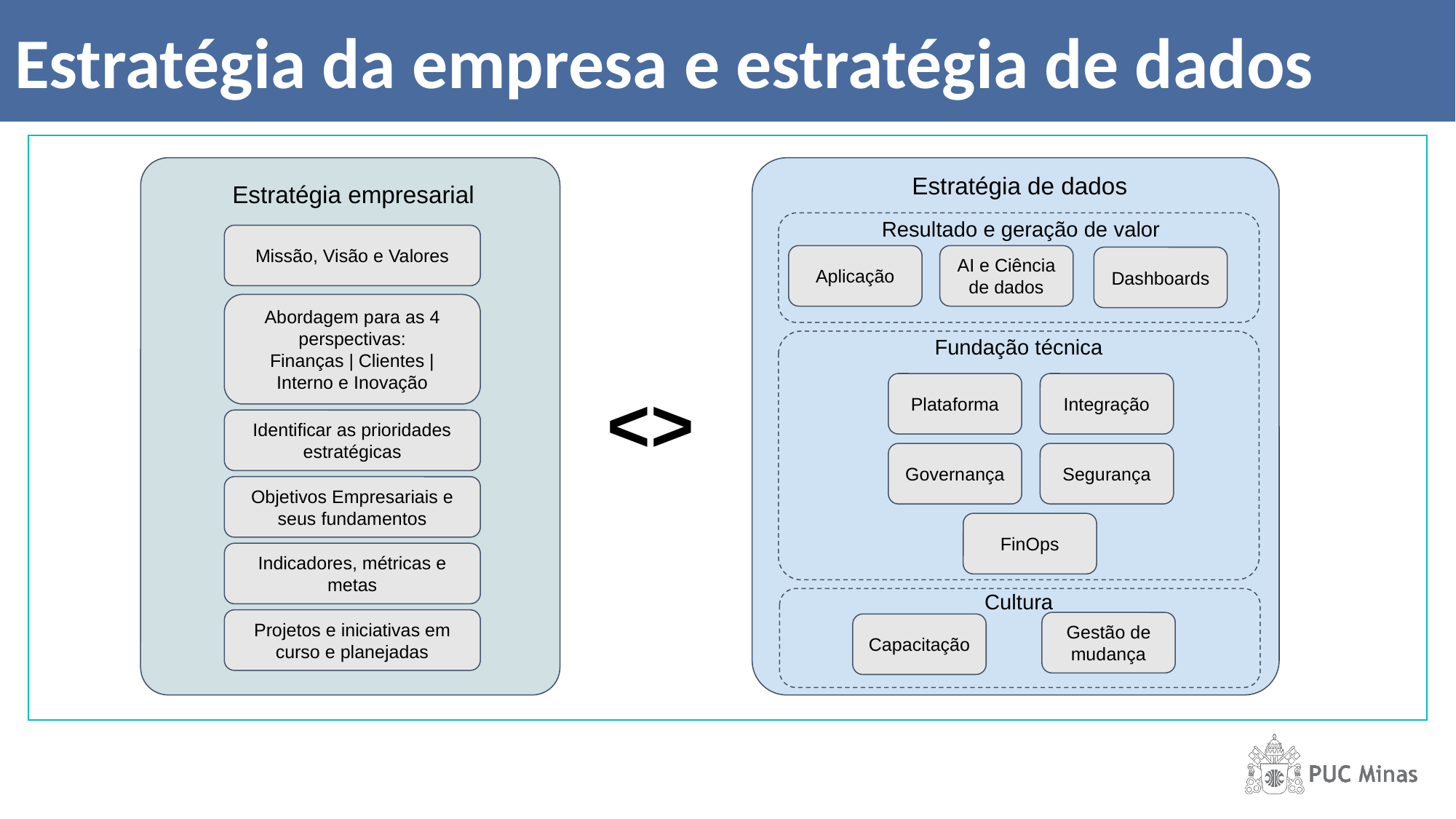

# Estratégia da empresa e estratégia de dados

Estratégia de dados
Estratégia empresarial
Resultado e geração de valor

Missão, Visão e Valores
Aplicação
AI e Ciência de dados
Dashboards
Abordagem para as 4 perspectivas:
Finanças | Clientes | Interno e Inovação
Fundação técnica

<>
Plataforma
Integração
Identificar as prioridades estratégicas
Governança
Segurança
Objetivos Empresariais e seus fundamentos
FinOps
Indicadores, métricas e metas
Cultura

Projetos e iniciativas em curso e planejadas
Gestão de mudança
Capacitação